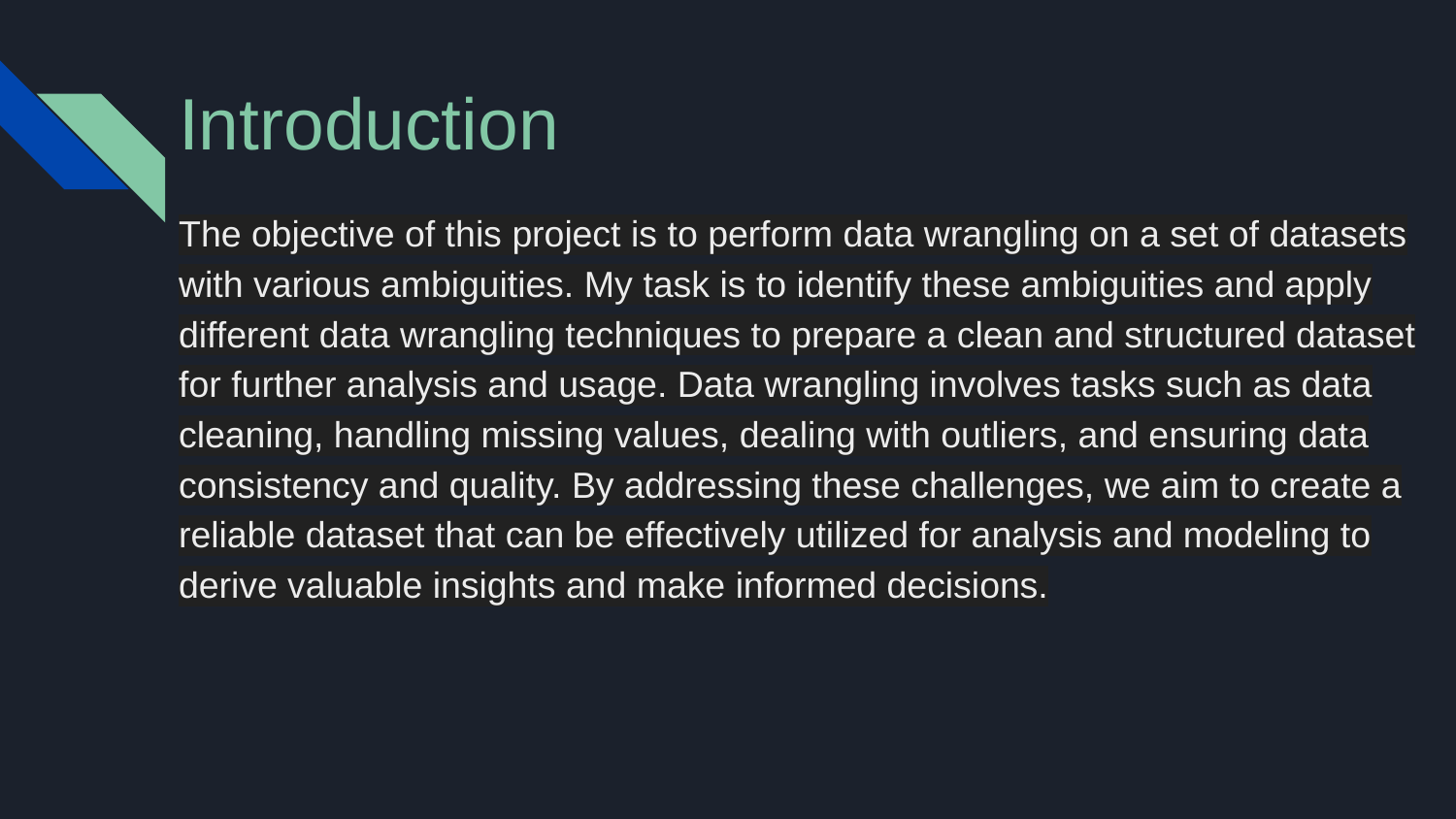

# Introduction
The objective of this project is to perform data wrangling on a set of datasets with various ambiguities. My task is to identify these ambiguities and apply different data wrangling techniques to prepare a clean and structured dataset for further analysis and usage. Data wrangling involves tasks such as data cleaning, handling missing values, dealing with outliers, and ensuring data consistency and quality. By addressing these challenges, we aim to create a reliable dataset that can be effectively utilized for analysis and modeling to derive valuable insights and make informed decisions.